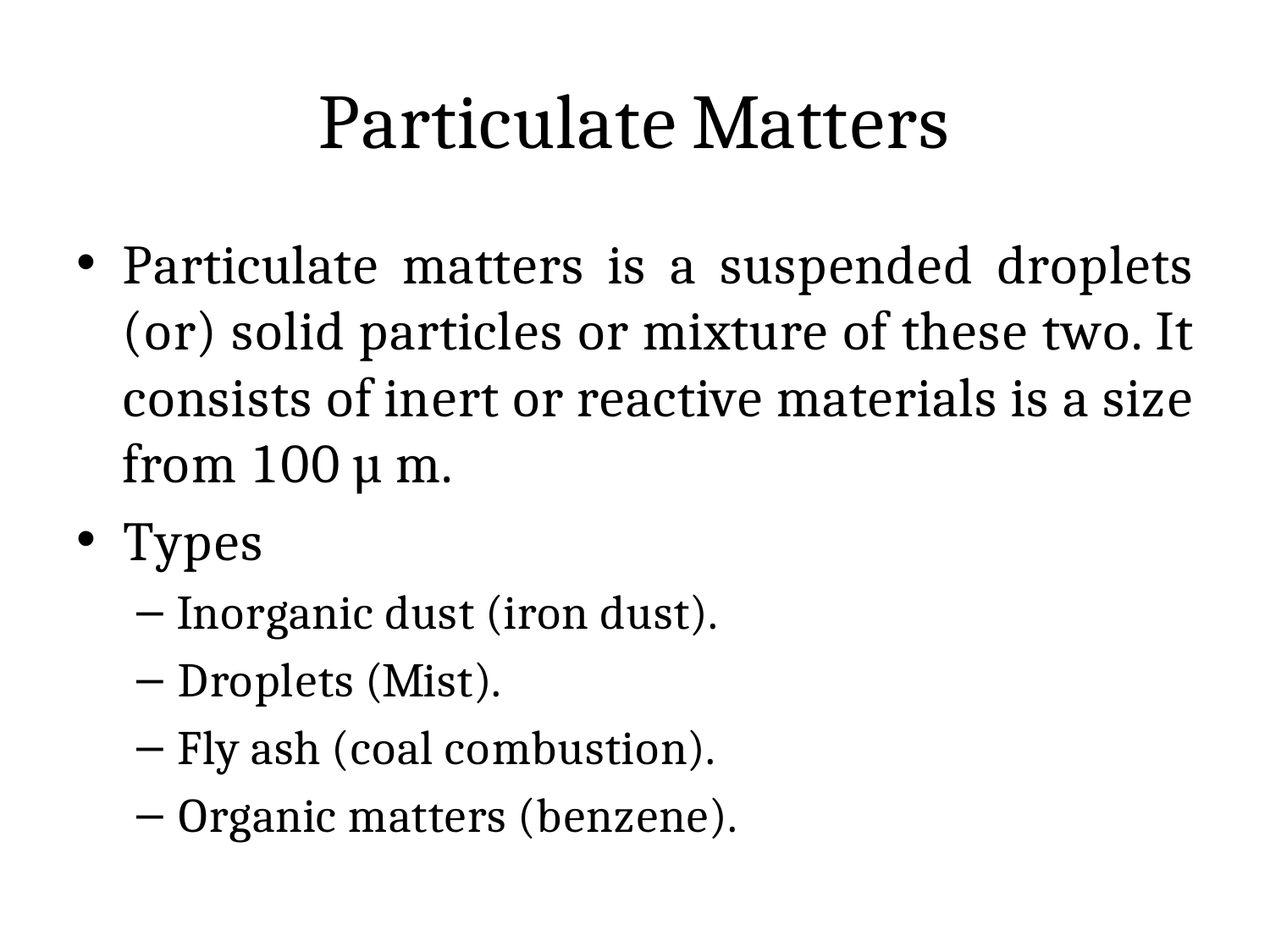

# Particulate Matters
Particulate matters is a suspended droplets (or) solid particles or mixture of these two. It consists of inert or reactive materials is a size from 100 µ m.
Types
Inorganic dust (iron dust).
Droplets (Mist).
Fly ash (coal combustion).
Organic matters (benzene).